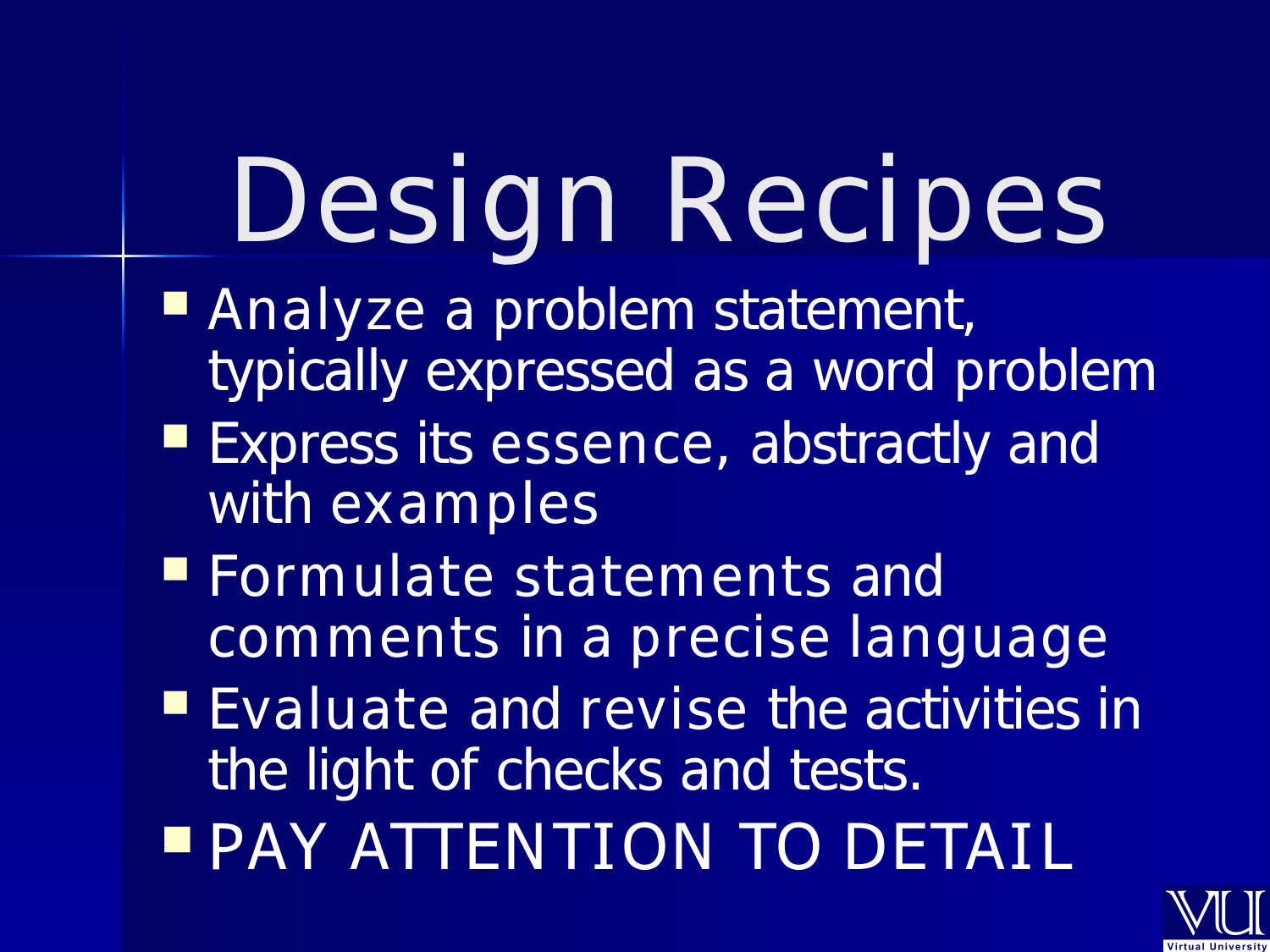

# Design Recipes
Analyze a problem statement, typically expressed as a word problem
Express its essence, abstractly and with examples
Formulate statements and comments in a precise language
Evaluate and revise the activities in the light of checks and tests.
PAY ATTENTION TO DETAIL